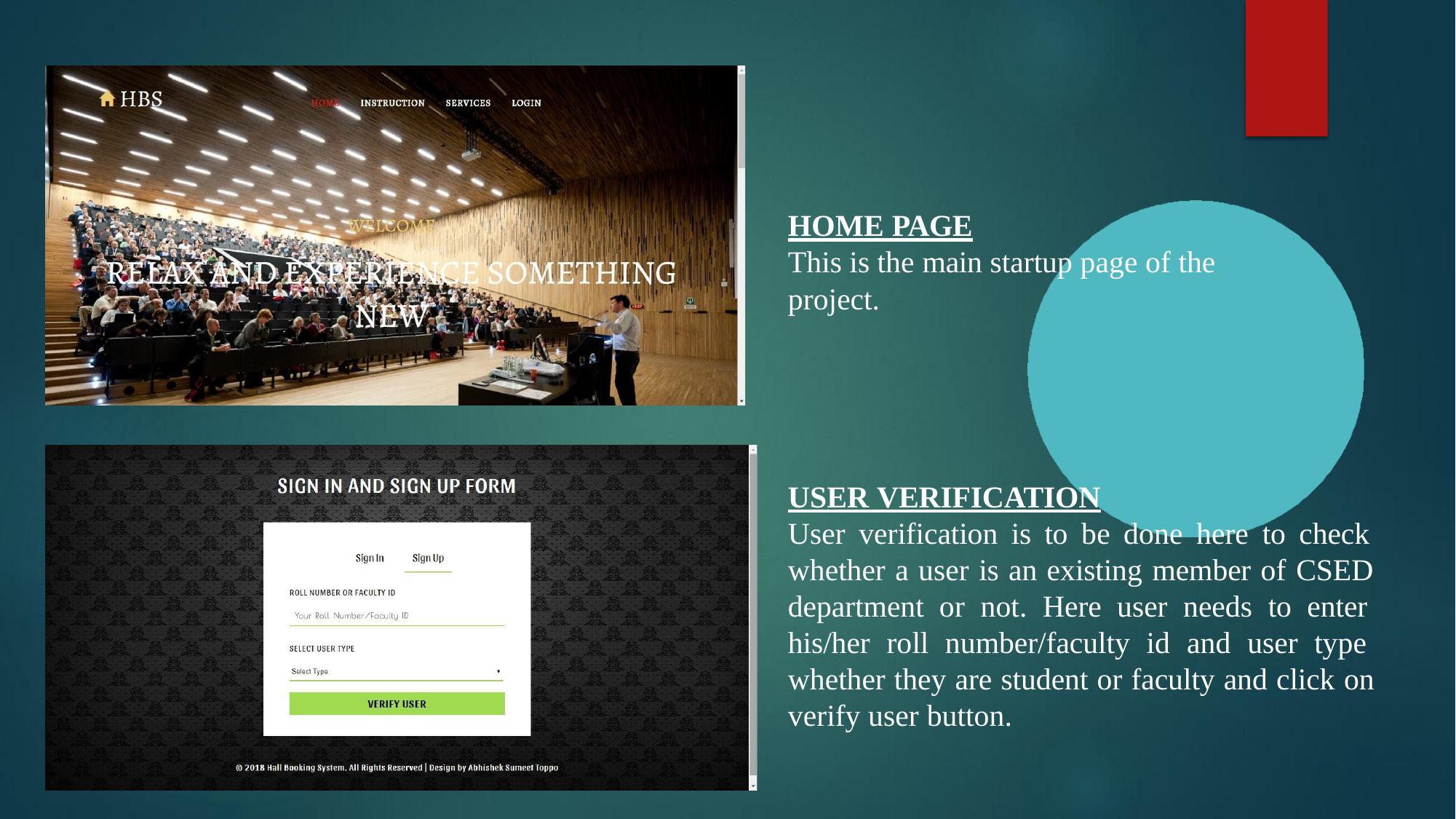

HOME PAGE
This is the main startup page of the project.

USER VERIFICATION
User verification is to be done here to check  whether a user is an existing member of CSED  department or not. Here user needs to enter  his/her roll number/faculty id and user type  whether they are student or faculty and click on  verify user button.